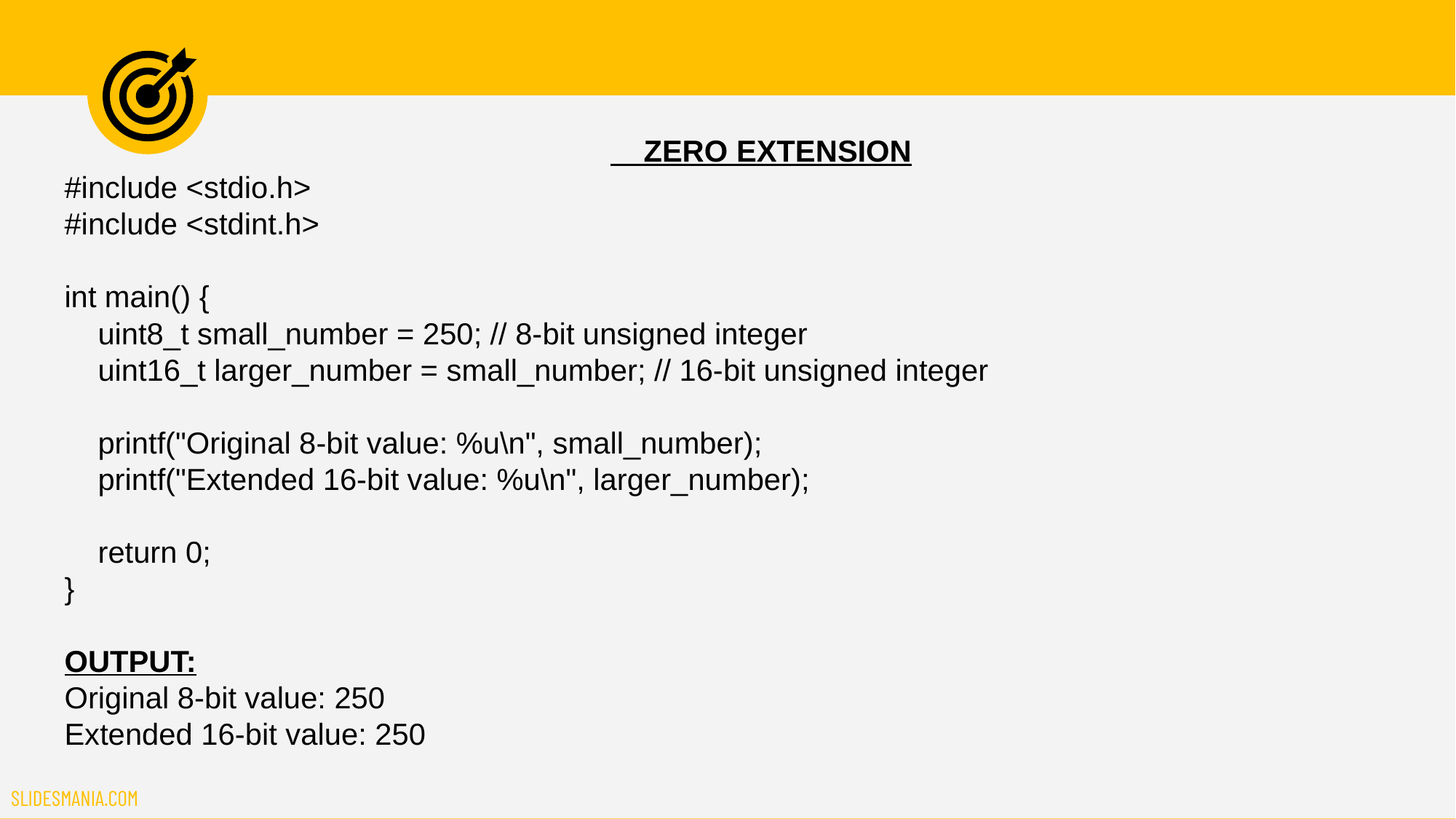

ZERO EXTENSION
#include <stdio.h>
#include <stdint.h>

int main() {
    uint8_t small_number = 250; // 8-bit unsigned integer
    uint16_t larger_number = small_number; // 16-bit unsigned integer

    printf("Original 8-bit value: %u\n", small_number);
    printf("Extended 16-bit value: %u\n", larger_number);

    return 0;
}

OUTPUT:
Original 8-bit value: 250
Extended 16-bit value: 250